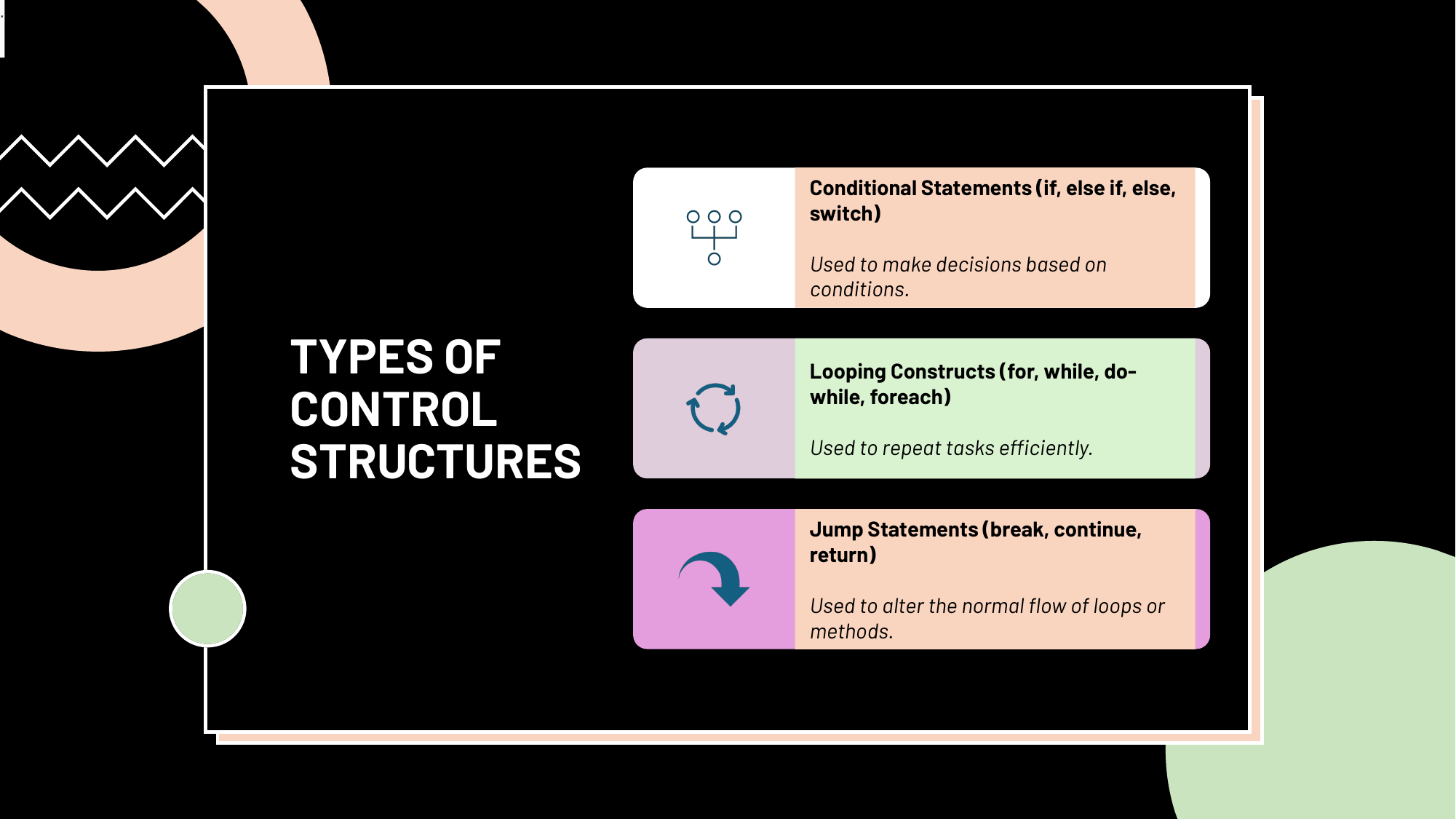

.

Conditional Statements (if, else if, else, switch)
Used to make decisions based on conditions.
Looping Constructs (for, while, do-while, foreach)
Used to repeat tasks efficiently.
Jump Statements (break, continue, return)
Used to alter the normal flow of loops or methods.

TYPES OF
CONTROL STRUCTURES